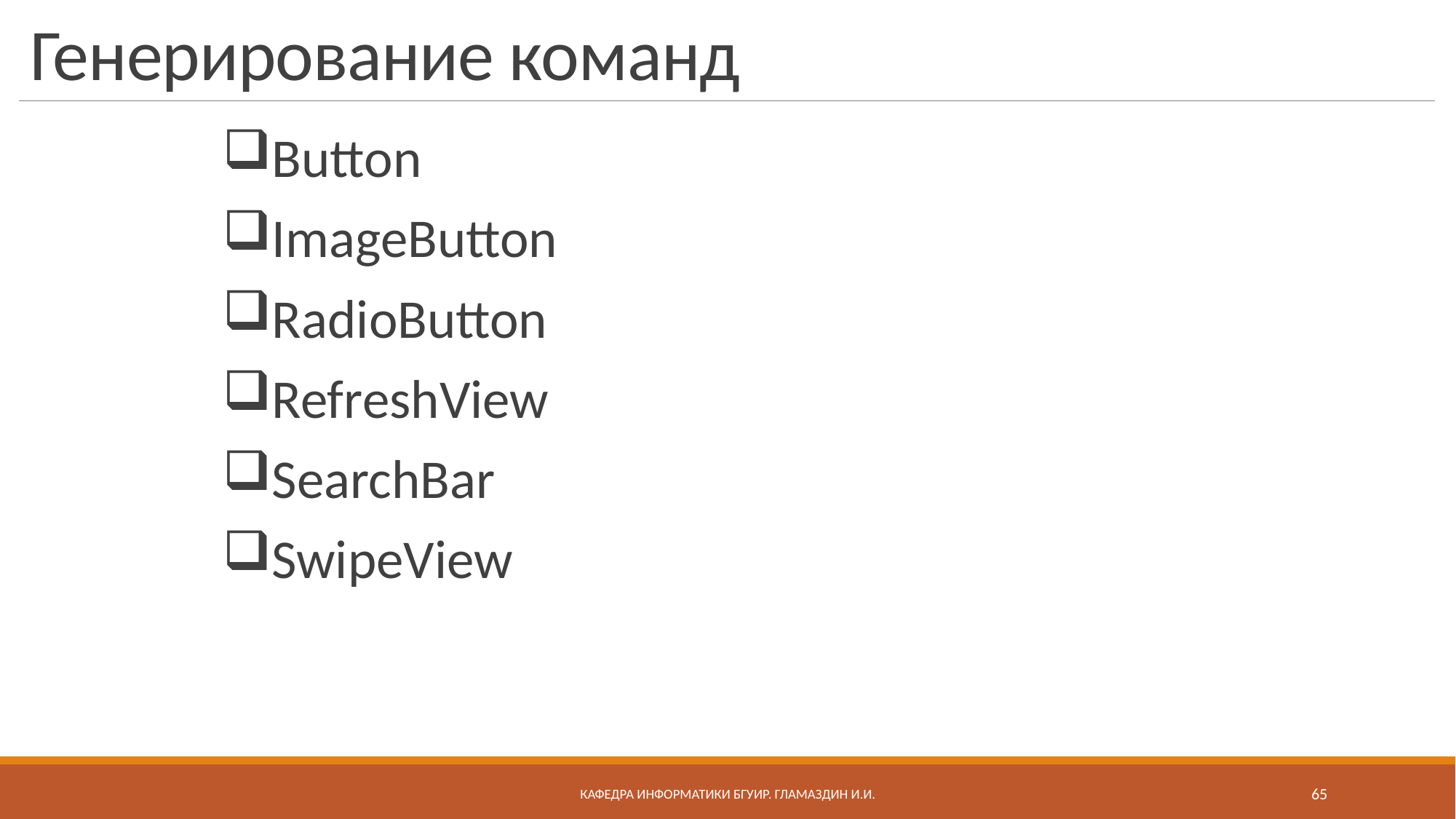

# Генерирование команд
Button
ImageButton
RadioButton
RefreshView
SearchBar
SwipeView
Кафедра информатики бгуир. Гламаздин И.и.
65